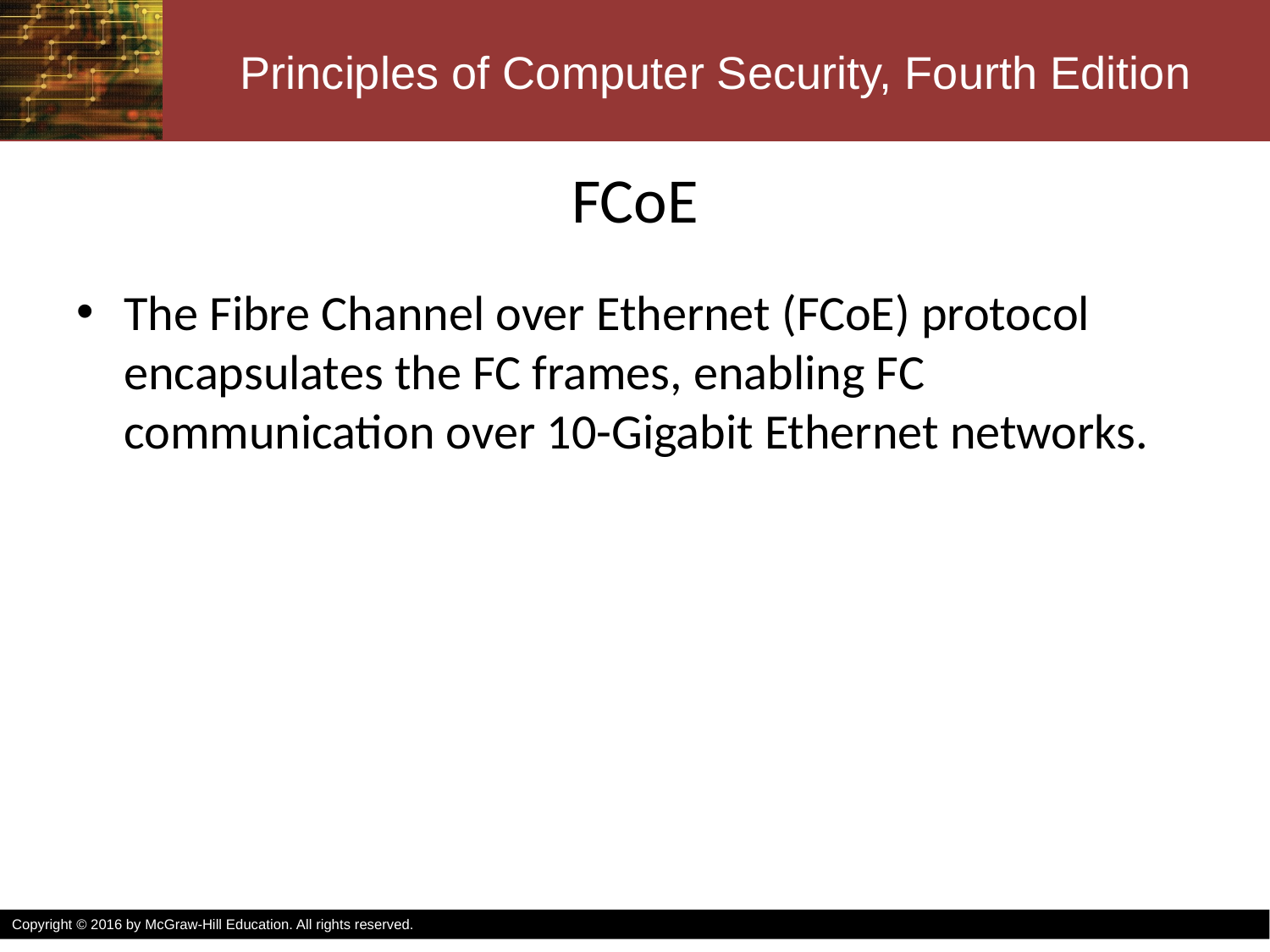

# FCoE
The Fibre Channel over Ethernet (FCoE) protocol encapsulates the FC frames, enabling FC communication over 10-Gigabit Ethernet networks.